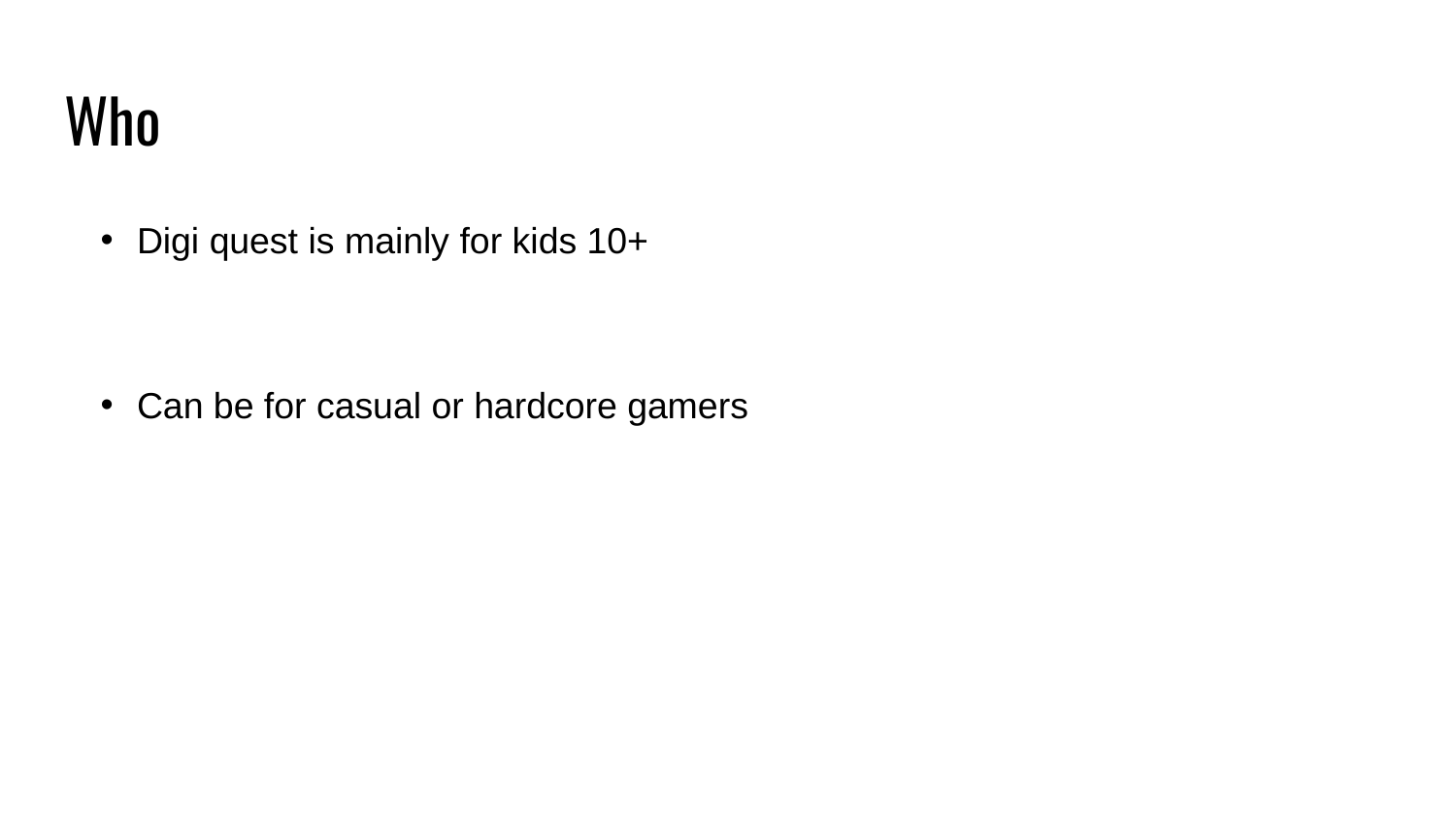

# Who
Digi quest is mainly for kids 10+

Can be for casual or hardcore gamers